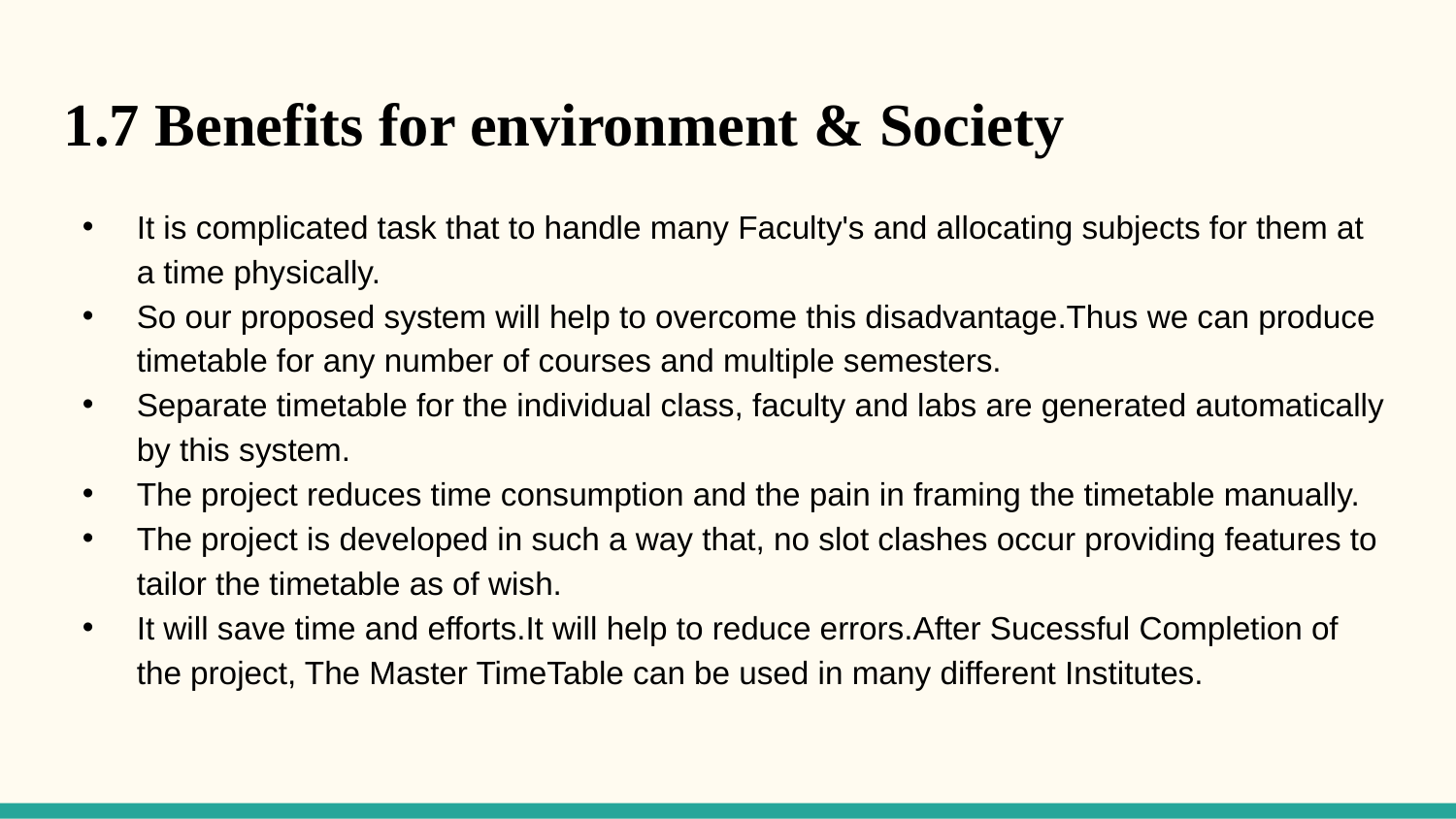

1.7 Benefits for environment & Society
It is complicated task that to handle many Faculty's and allocating subjects for them at a time physically.
So our proposed system will help to overcome this disadvantage.Thus we can produce timetable for any number of courses and multiple semesters.
Separate timetable for the individual class, faculty and labs are generated automatically by this system.
The project reduces time consumption and the pain in framing the timetable manually.
The project is developed in such a way that, no slot clashes occur providing features to tailor the timetable as of wish.
It will save time and efforts.It will help to reduce errors.After Sucessful Completion of the project, The Master TimeTable can be used in many different Institutes.